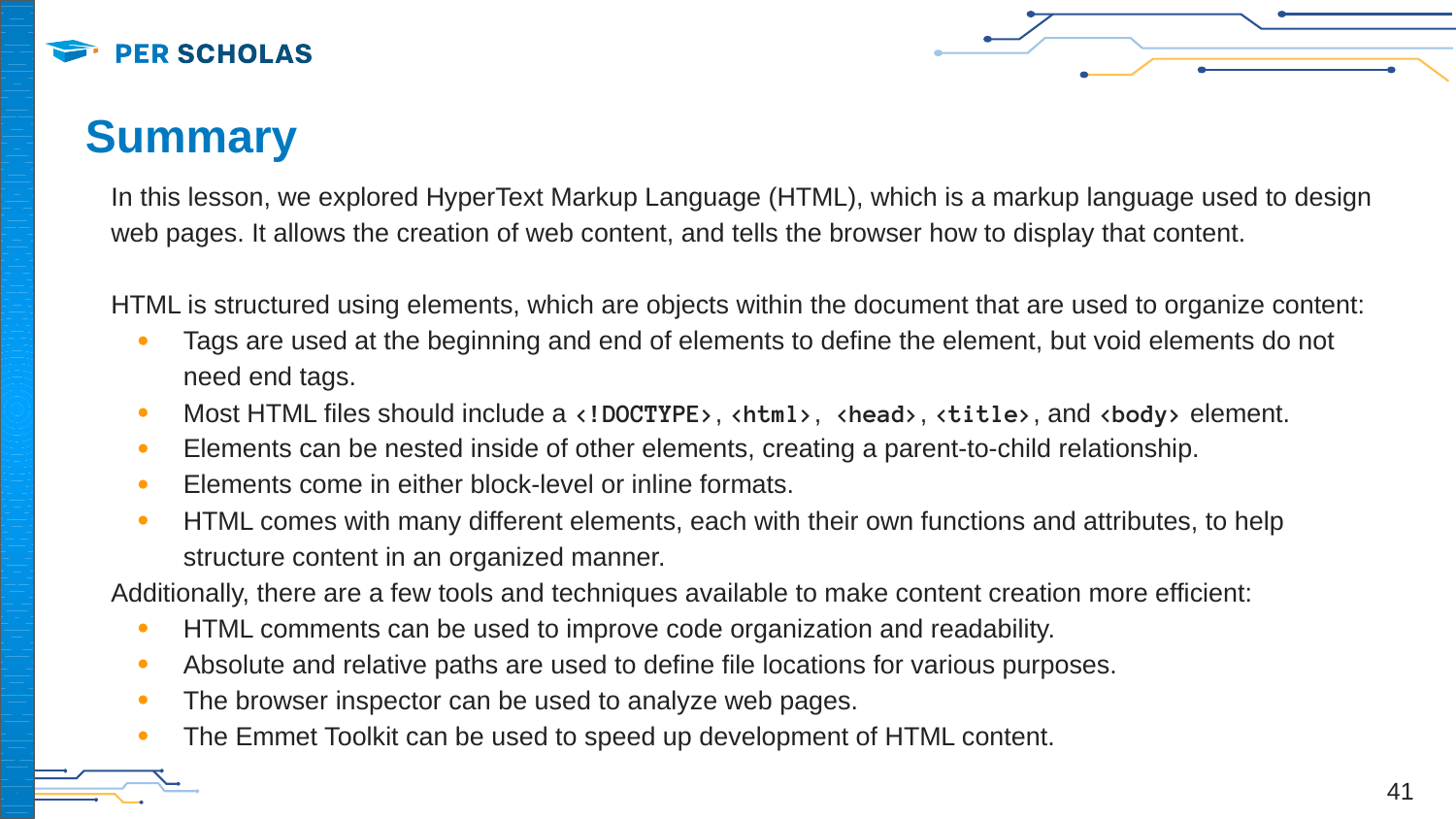

# Summary
In this lesson, we explored HyperText Markup Language (HTML), which is a markup language used to design web pages. It allows the creation of web content, and tells the browser how to display that content.

HTML is structured using elements, which are objects within the document that are used to organize content:
Tags are used at the beginning and end of elements to define the element, but void elements do not need end tags.
Most HTML files should include a <!DOCTYPE>, <html>, <head>, <title>, and <body> element.
Elements can be nested inside of other elements, creating a parent-to-child relationship.
Elements come in either block-level or inline formats.
HTML comes with many different elements, each with their own functions and attributes, to help structure content in an organized manner.
Additionally, there are a few tools and techniques available to make content creation more efficient:
HTML comments can be used to improve code organization and readability.
Absolute and relative paths are used to define file locations for various purposes.
The browser inspector can be used to analyze web pages.
The Emmet Toolkit can be used to speed up development of HTML content.
41